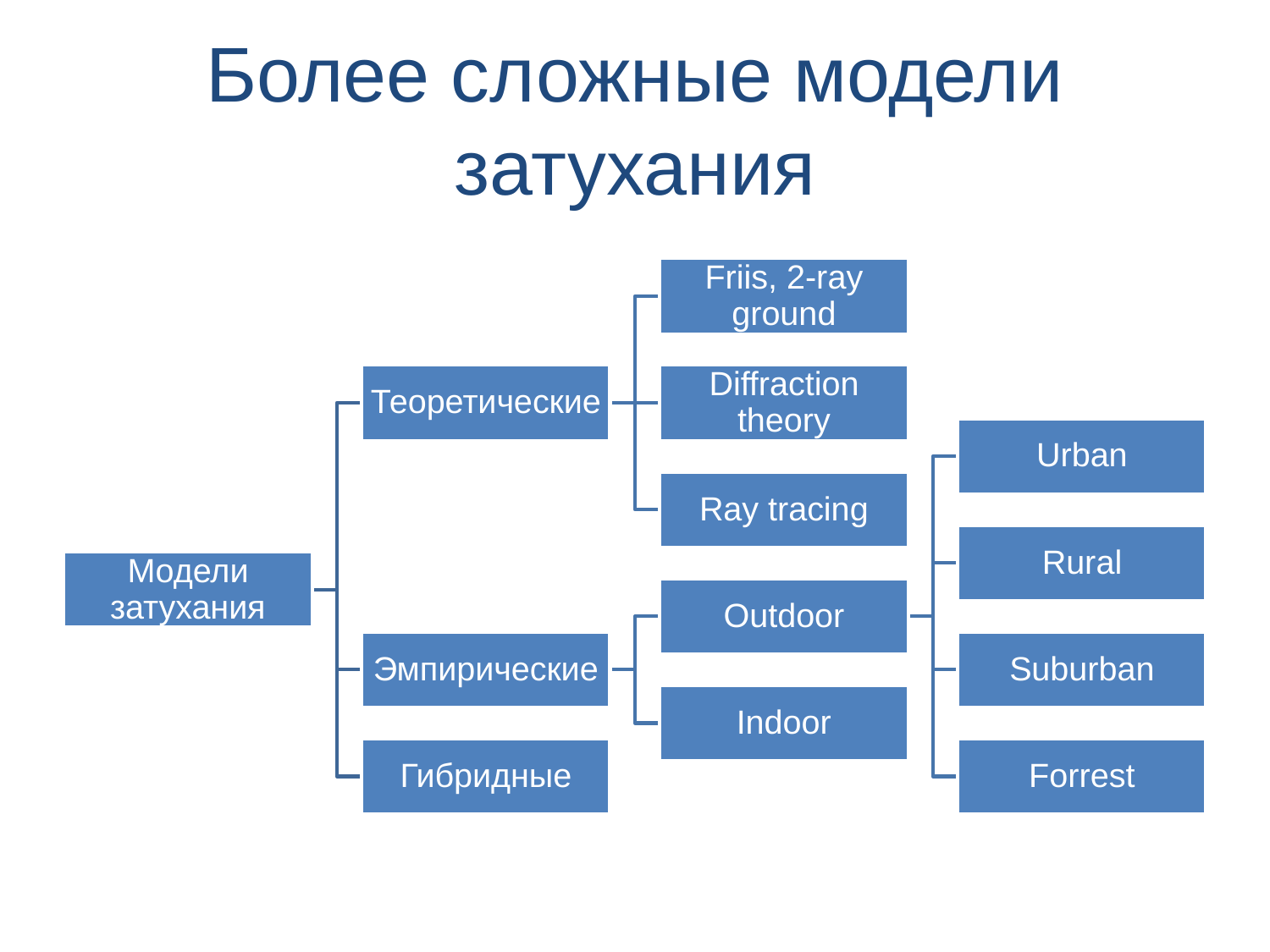

# Более сложные модели затухания
Модели затухания
Теоретические
Friis, 2-ray ground
Diffraction theory
Ray tracing
Эмпирические
Outdoor
Urban
Rural
Suburban
Forrest
Indoor
Гибридные